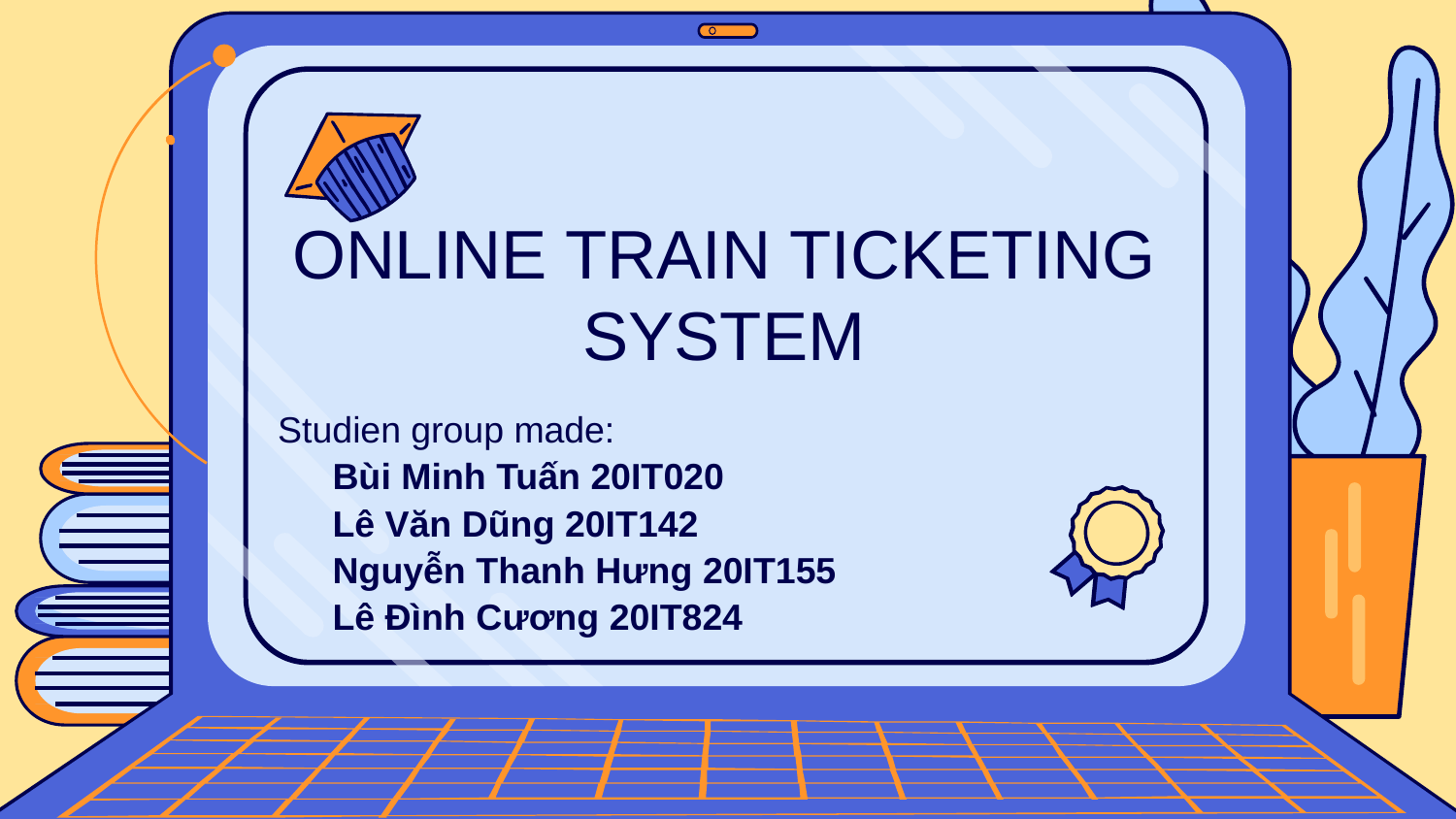

# ONLINE TRAIN TICKETING SYSTEM
Studien group made:
Bùi Minh Tuấn 20IT020
Lê Văn Dũng 20IT142
Nguyễn Thanh Hưng 20IT155
Lê Đình Cương 20IT824